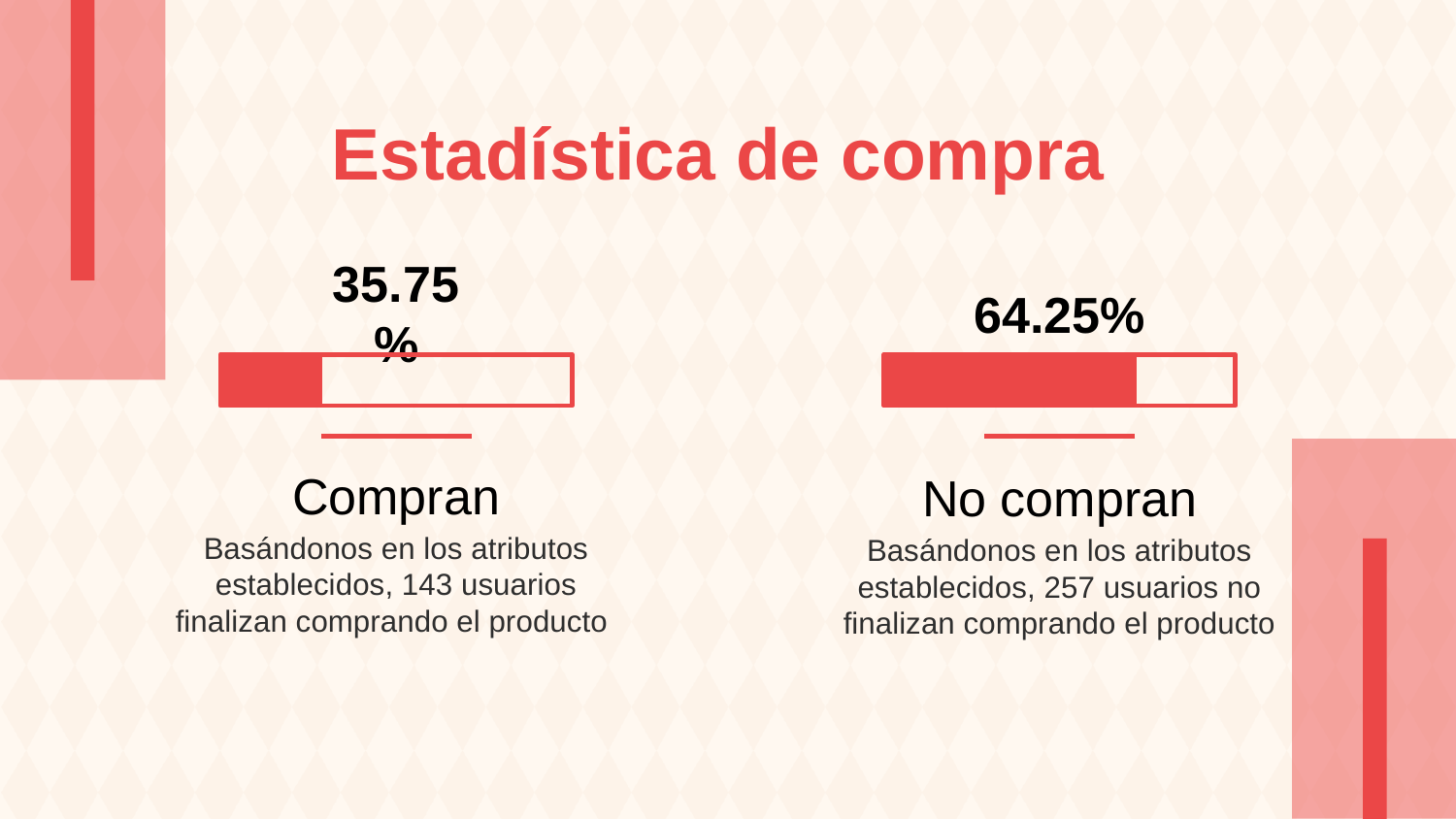

Estadística de compra
35.75%
64.25%

# Compran
No compran
Basándonos en los atributos establecidos, 143 usuarios finalizan comprando el producto
Basándonos en los atributos establecidos, 257 usuarios no finalizan comprando el producto